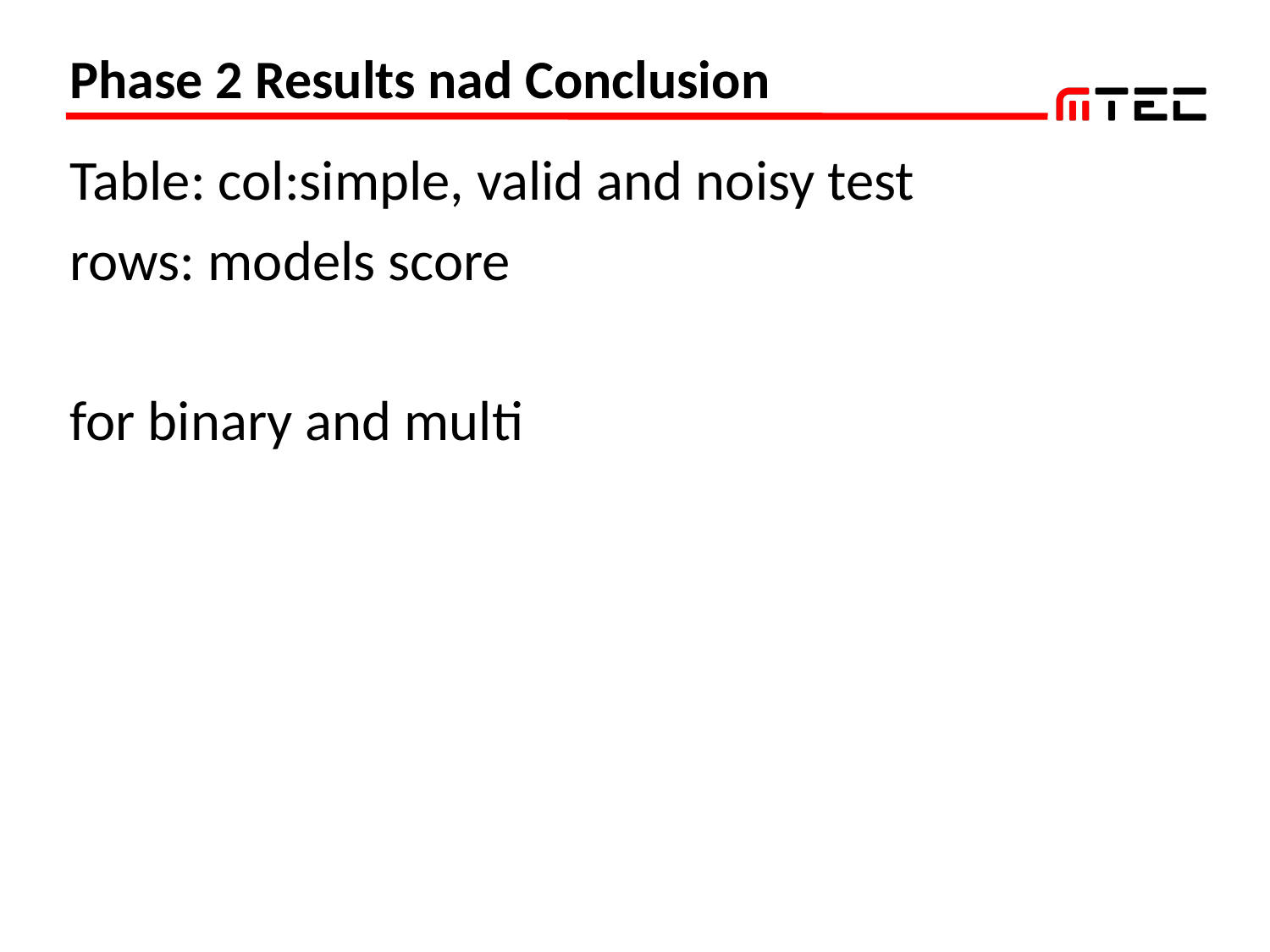

# Phase 2 Results nad Conclusion
Table: col:simple, valid and noisy test
rows: models score

for binary and multi